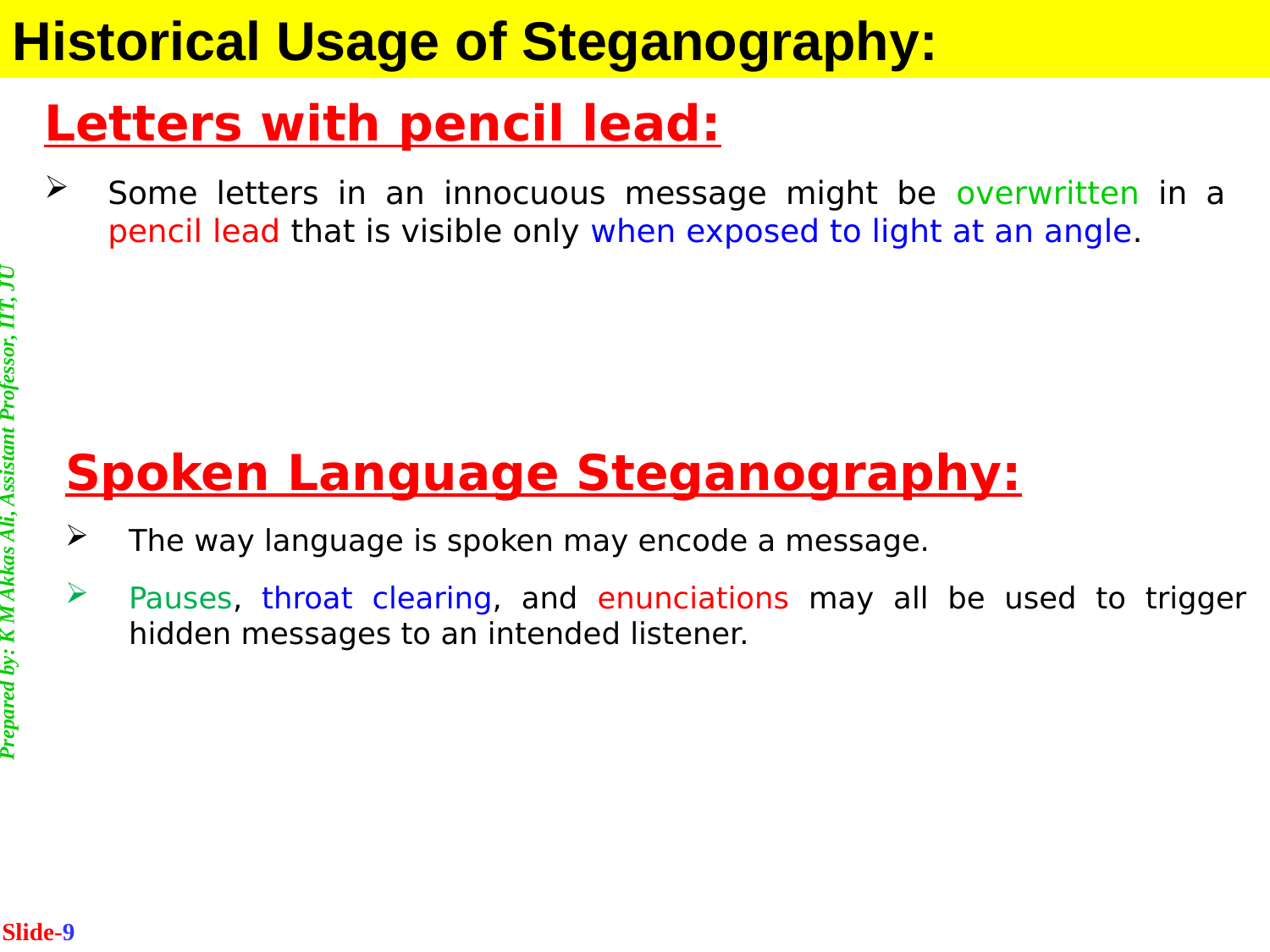

Historical Usage of Steganography:
Prepared by: K M Akkas Ali, Assistant Professor, IIT, JU
Letters with pencil lead:
Some letters in an innocuous message might be overwritten in a pencil lead that is visible only when exposed to light at an angle.
Spoken Language Steganography:
The way language is spoken may encode a message.
Pauses, throat clearing, and enunciations may all be used to trigger hidden messages to an intended listener.
Slide-9